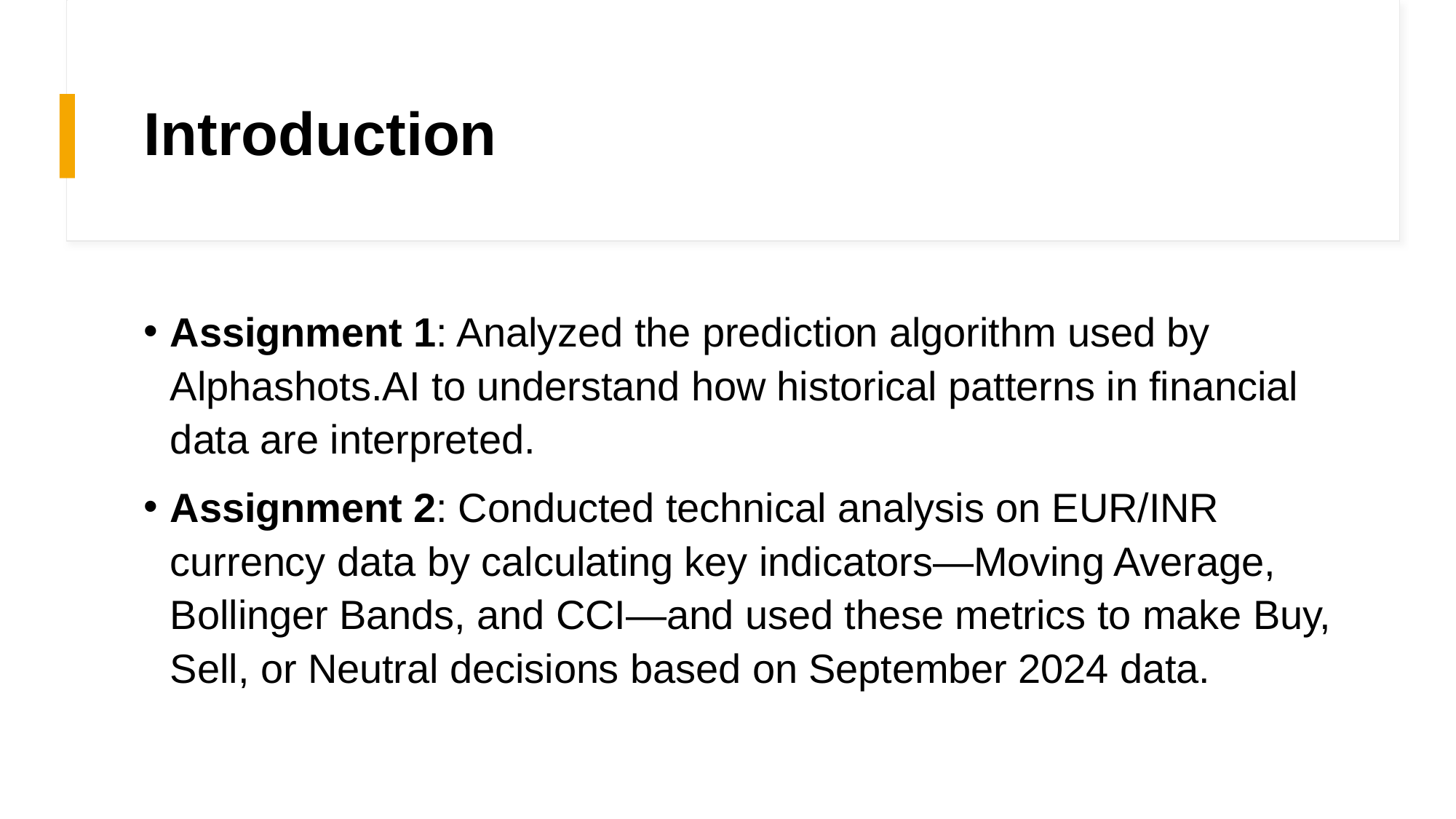

# Introduction
Assignment 1: Analyzed the prediction algorithm used by Alphashots.AI to understand how historical patterns in financial data are interpreted.
Assignment 2: Conducted technical analysis on EUR/INR currency data by calculating key indicators—Moving Average, Bollinger Bands, and CCI—and used these metrics to make Buy, Sell, or Neutral decisions based on September 2024 data.